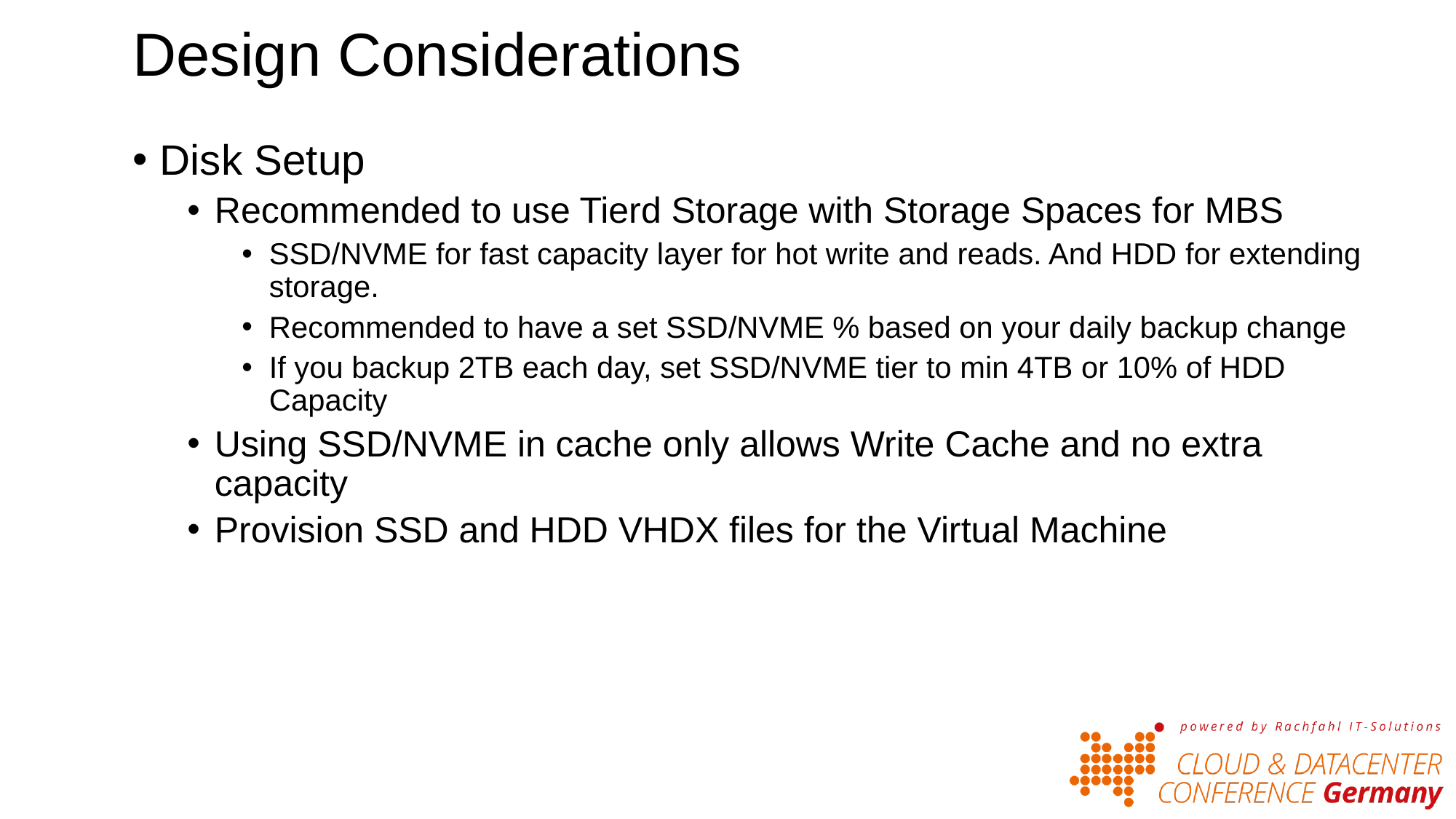

# Design Considerations
Disk Setup
Recommended to use Tierd Storage with Storage Spaces for MBS
SSD/NVME for fast capacity layer for hot write and reads. And HDD for extending storage.
Recommended to have a set SSD/NVME % based on your daily backup change
If you backup 2TB each day, set SSD/NVME tier to min 4TB or 10% of HDD Capacity
Using SSD/NVME in cache only allows Write Cache and no extra capacity
Provision SSD and HDD VHDX files for the Virtual Machine